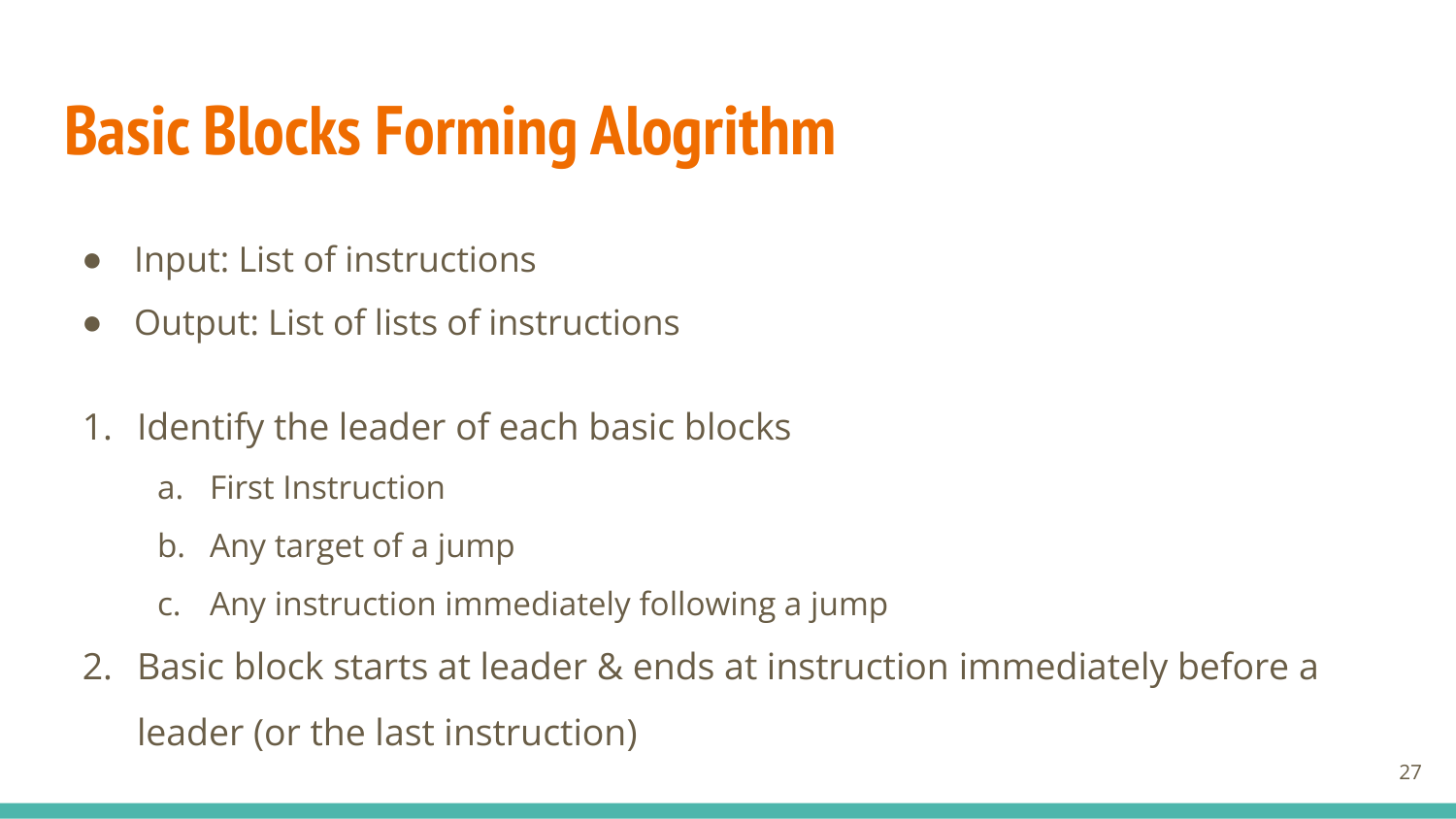

# Basic Blocks Forming Alogrithm
Input: List of instructions
Output: List of lists of instructions
Identify the leader of each basic blocks
First Instruction
Any target of a jump
Any instruction immediately following a jump
Basic block starts at leader & ends at instruction immediately before a leader (or the last instruction)
27